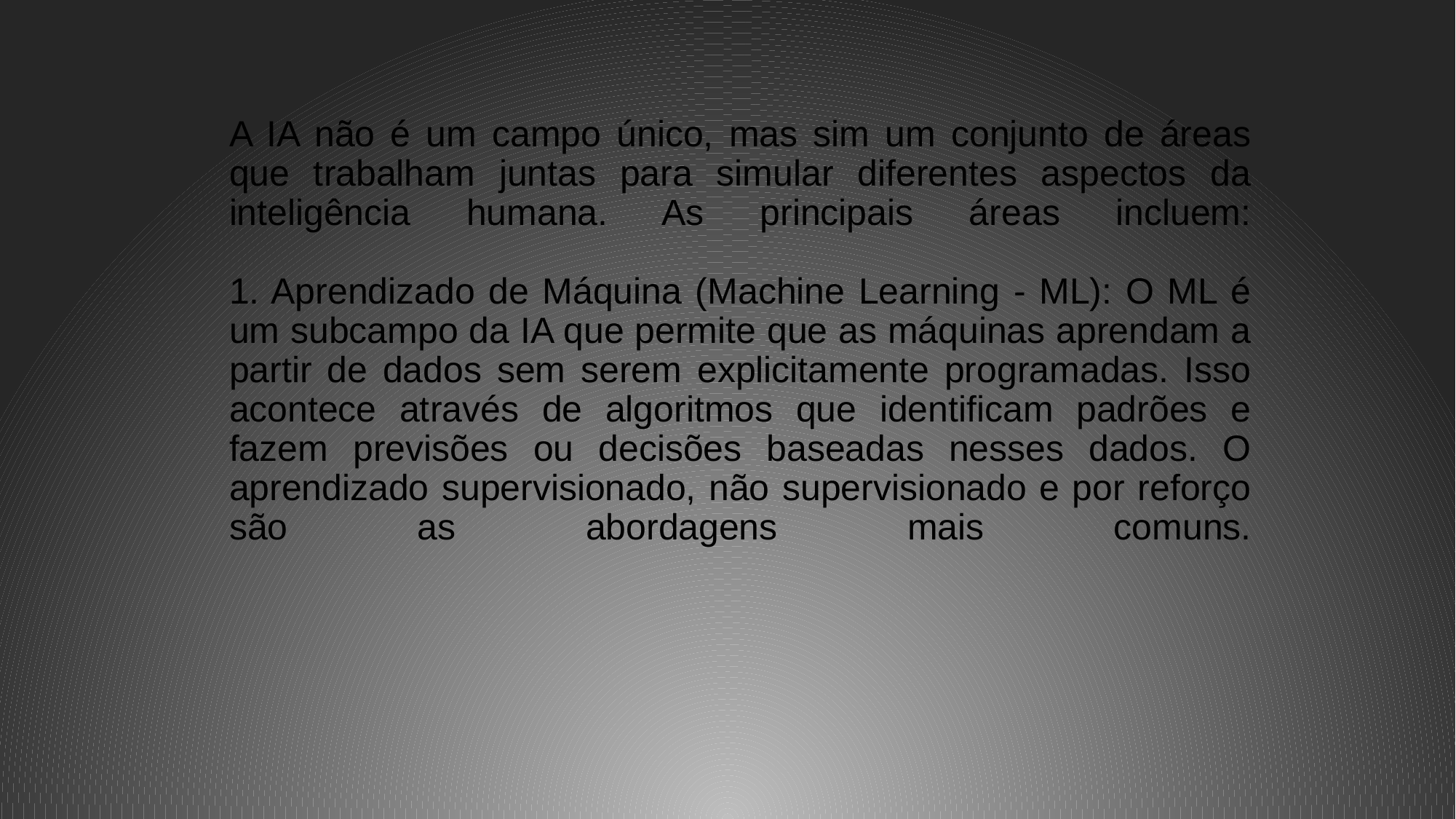

# A IA não é um campo único, mas sim um conjunto de áreas que trabalham juntas para simular diferentes aspectos da inteligência humana. As principais áreas incluem: 1. Aprendizado de Máquina (Machine Learning - ML): O ML é um subcampo da IA que permite que as máquinas aprendam a partir de dados sem serem explicitamente programadas. Isso acontece através de algoritmos que identificam padrões e fazem previsões ou decisões baseadas nesses dados. O aprendizado supervisionado, não supervisionado e por reforço são as abordagens mais comuns.